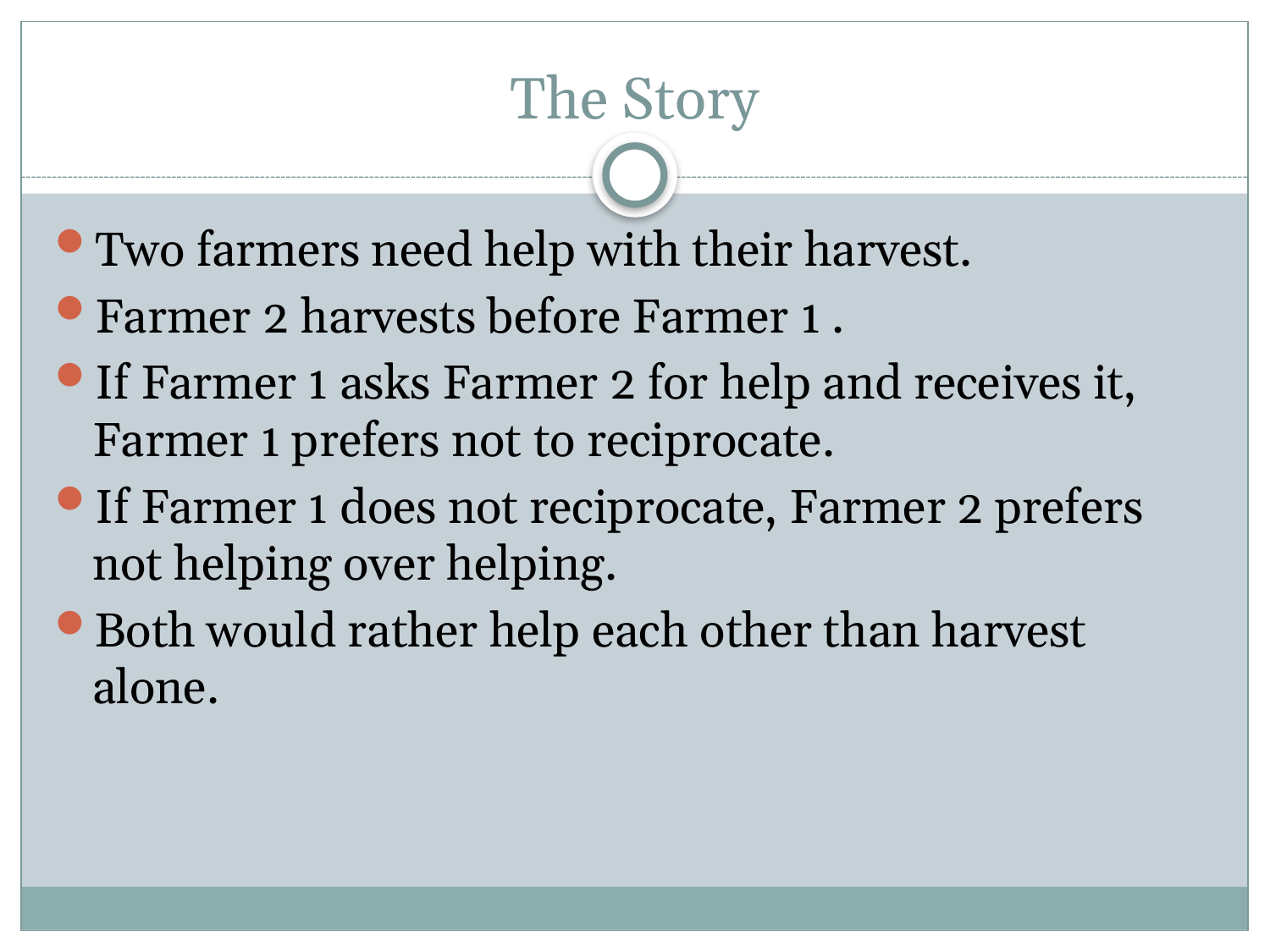

# The Story
Two farmers need help with their harvest.
Farmer 2 harvests before Farmer 1 .
If Farmer 1 asks Farmer 2 for help and receives it, Farmer 1 prefers not to reciprocate.
If Farmer 1 does not reciprocate, Farmer 2 prefers not helping over helping.
Both would rather help each other than harvest alone.